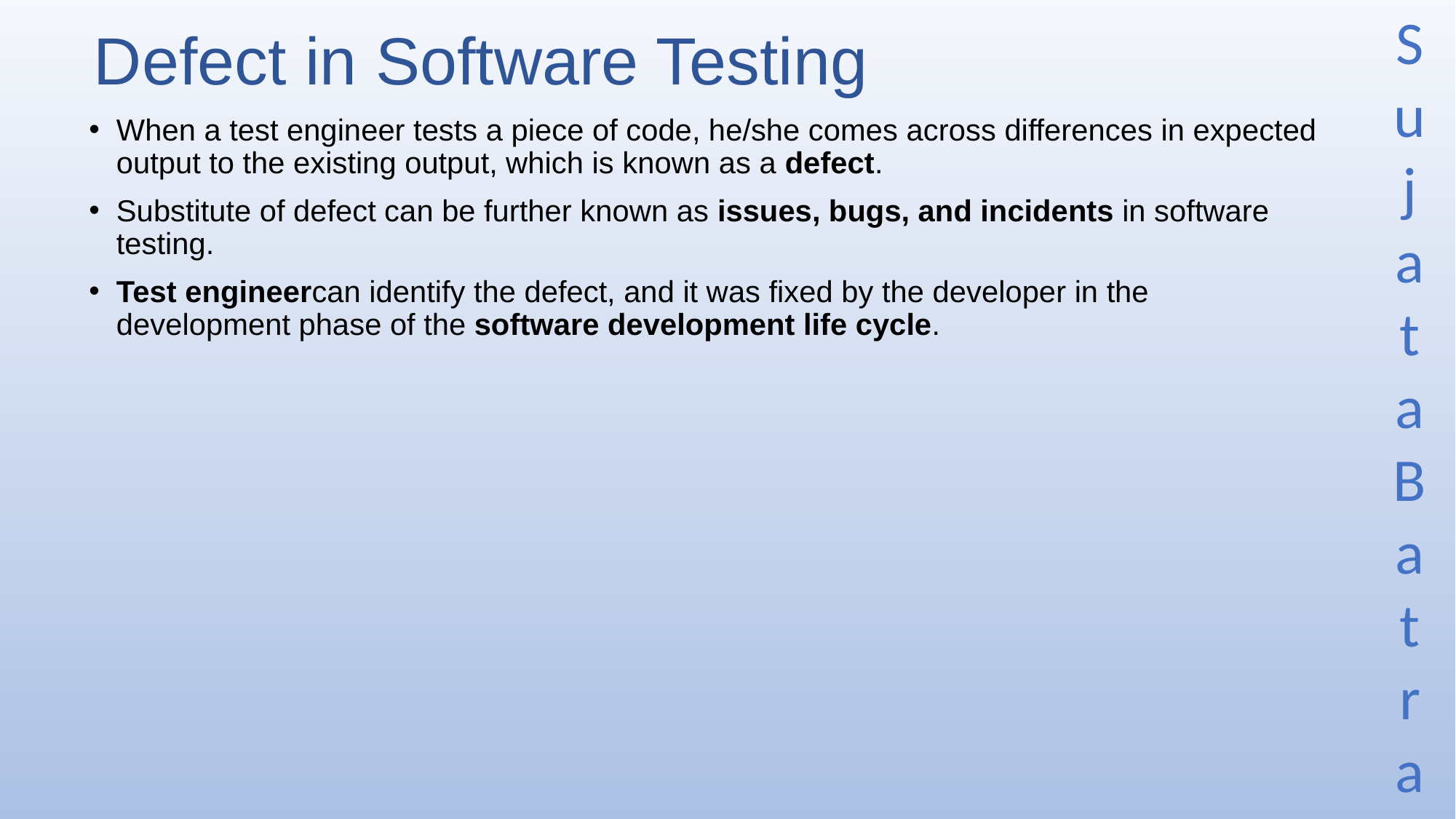

# Defect in Software Testing
When a test engineer tests a piece of code, he/she comes across differences in expected output to the existing output, which is known as a defect.
Substitute of defect can be further known as issues, bugs, and incidents in software testing.
Test engineercan identify the defect, and it was fixed by the developer in the development phase of the software development life cycle.